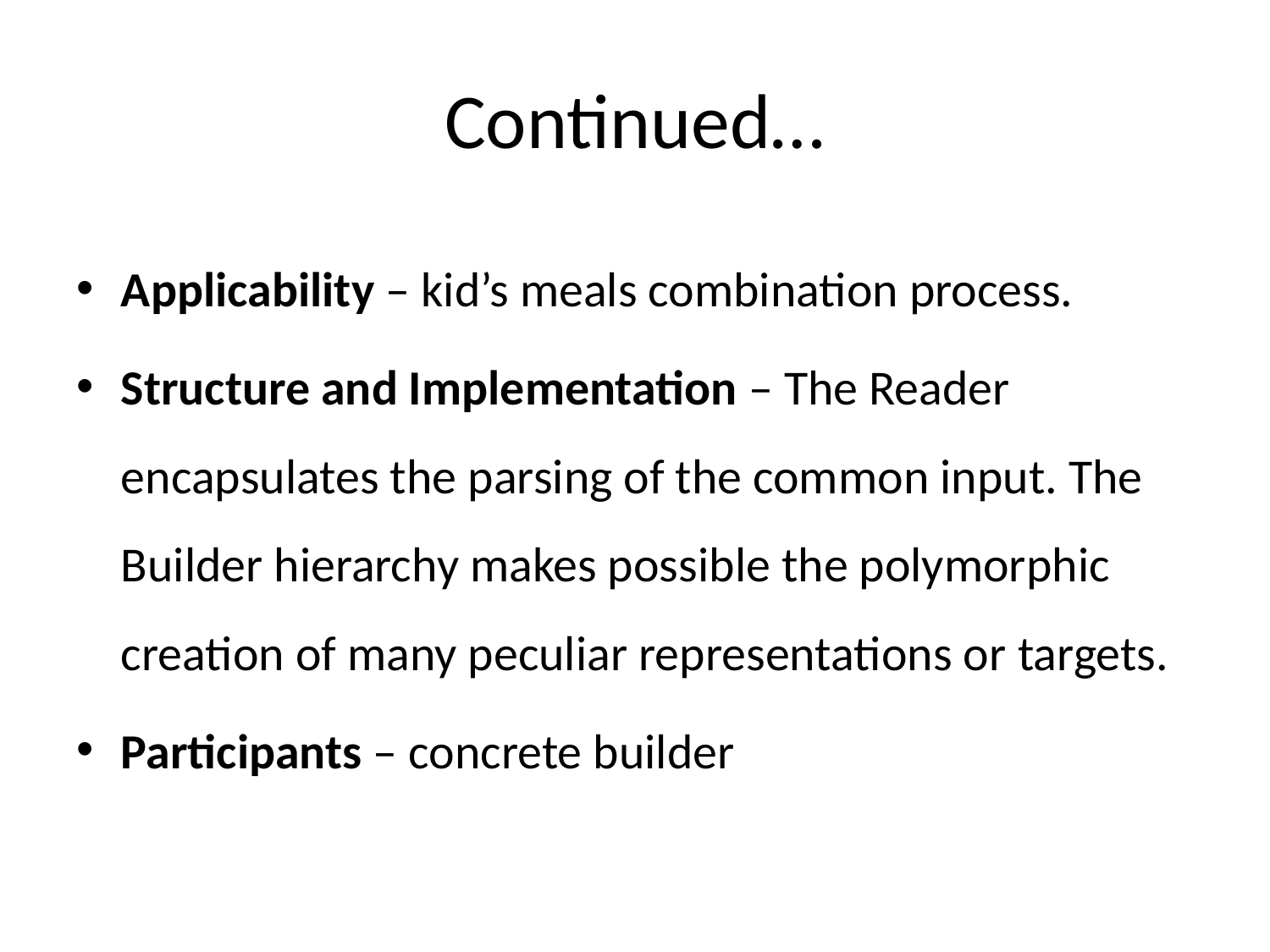

# Continued…
Applicability – kid’s meals combination process.
Structure and Implementation – The Reader encapsulates the parsing of the common input. The Builder hierarchy makes possible the polymorphic creation of many peculiar representations or targets.
Participants – concrete builder